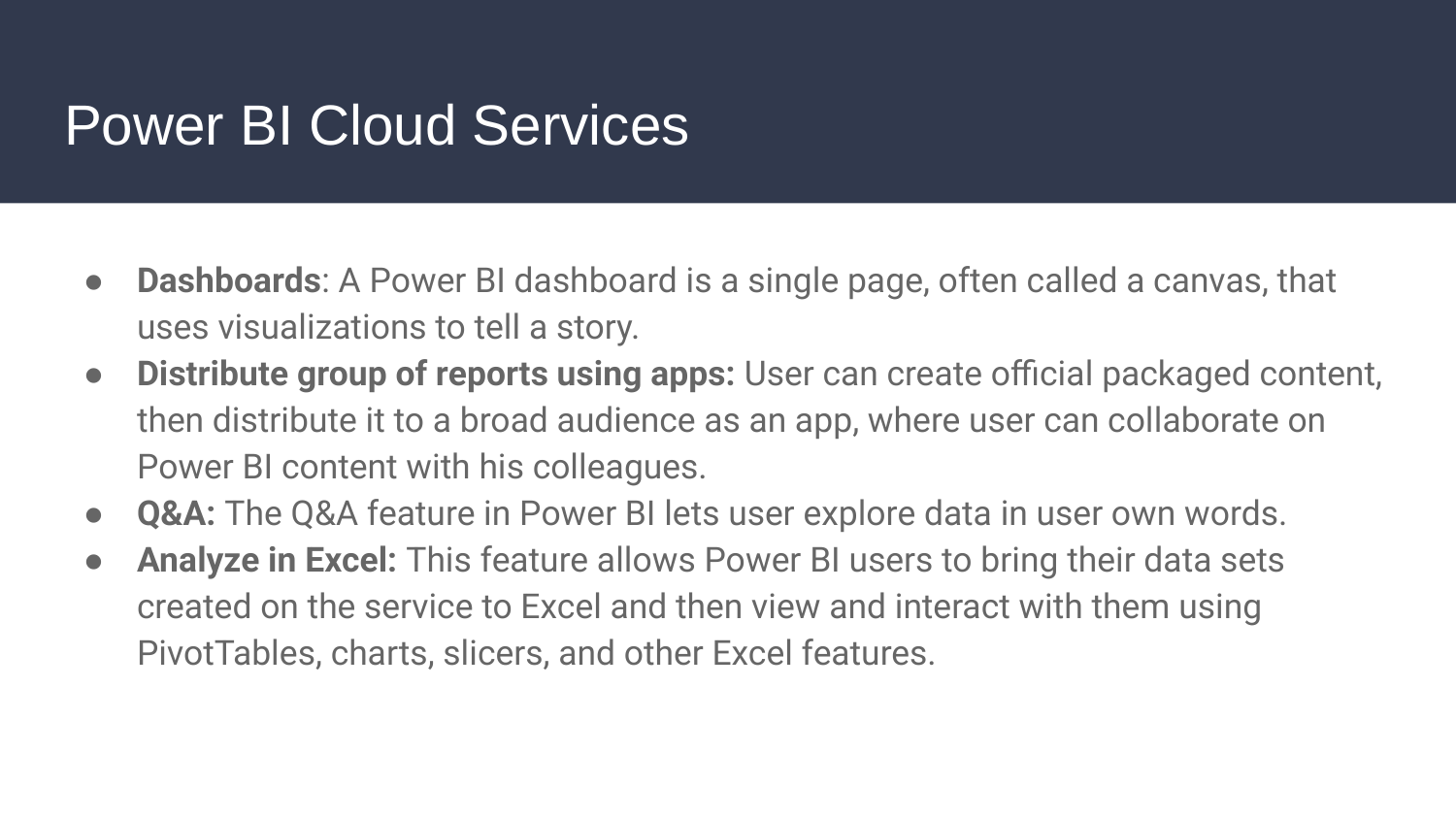

# Power BI Cloud Services
Dashboards: A Power BI dashboard is a single page, often called a canvas, that uses visualizations to tell a story.
Distribute group of reports using apps: User can create official packaged content, then distribute it to a broad audience as an app, where user can collaborate on Power BI content with his colleagues.
Q&A: The Q&A feature in Power BI lets user explore data in user own words.
Analyze in Excel: This feature allows Power BI users to bring their data sets created on the service to Excel and then view and interact with them using PivotTables, charts, slicers, and other Excel features.